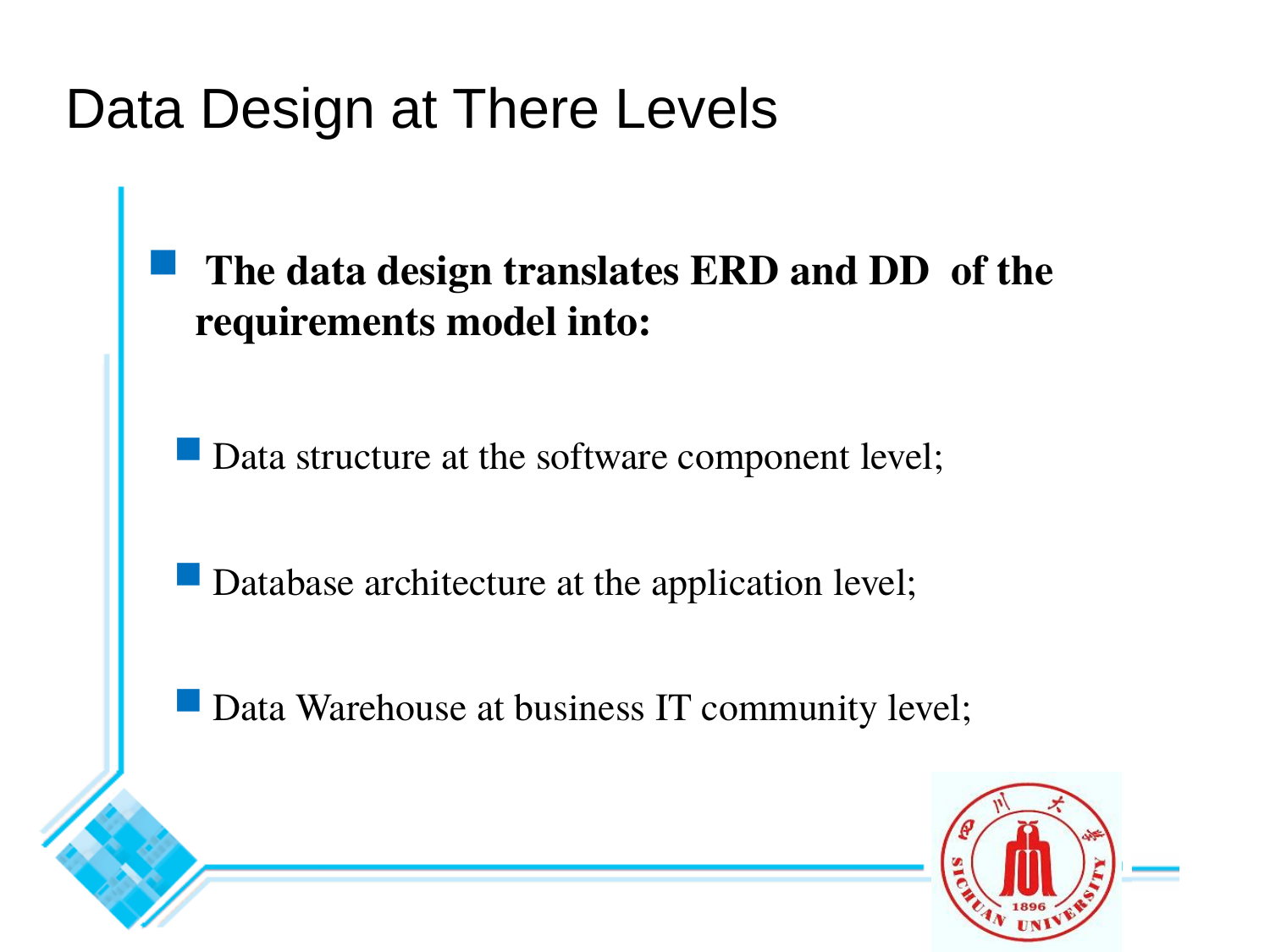

Data Design at There Levels
 The data design translates ERD and DD  of the requirements model into:

 Data structure at the software component level;

 Database architecture at the application level;

 Data Warehouse at business IT community level;